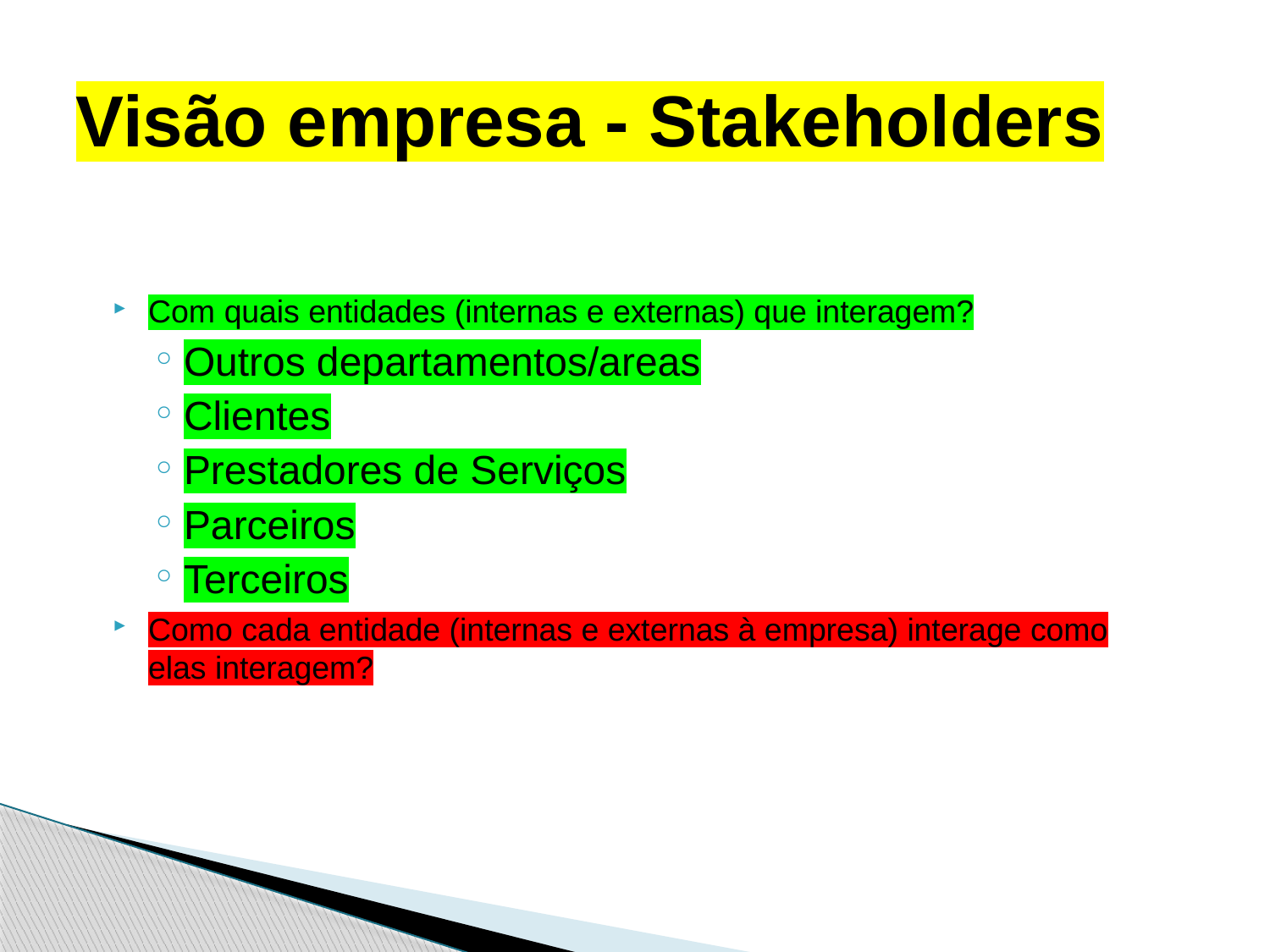

# Visão empresa - Stakeholders
Com quais entidades (internas e externas) que interagem?
Outros departamentos/areas
Clientes
Prestadores de Serviços
Parceiros
Terceiros
Como cada entidade (internas e externas à empresa) interage como elas interagem?